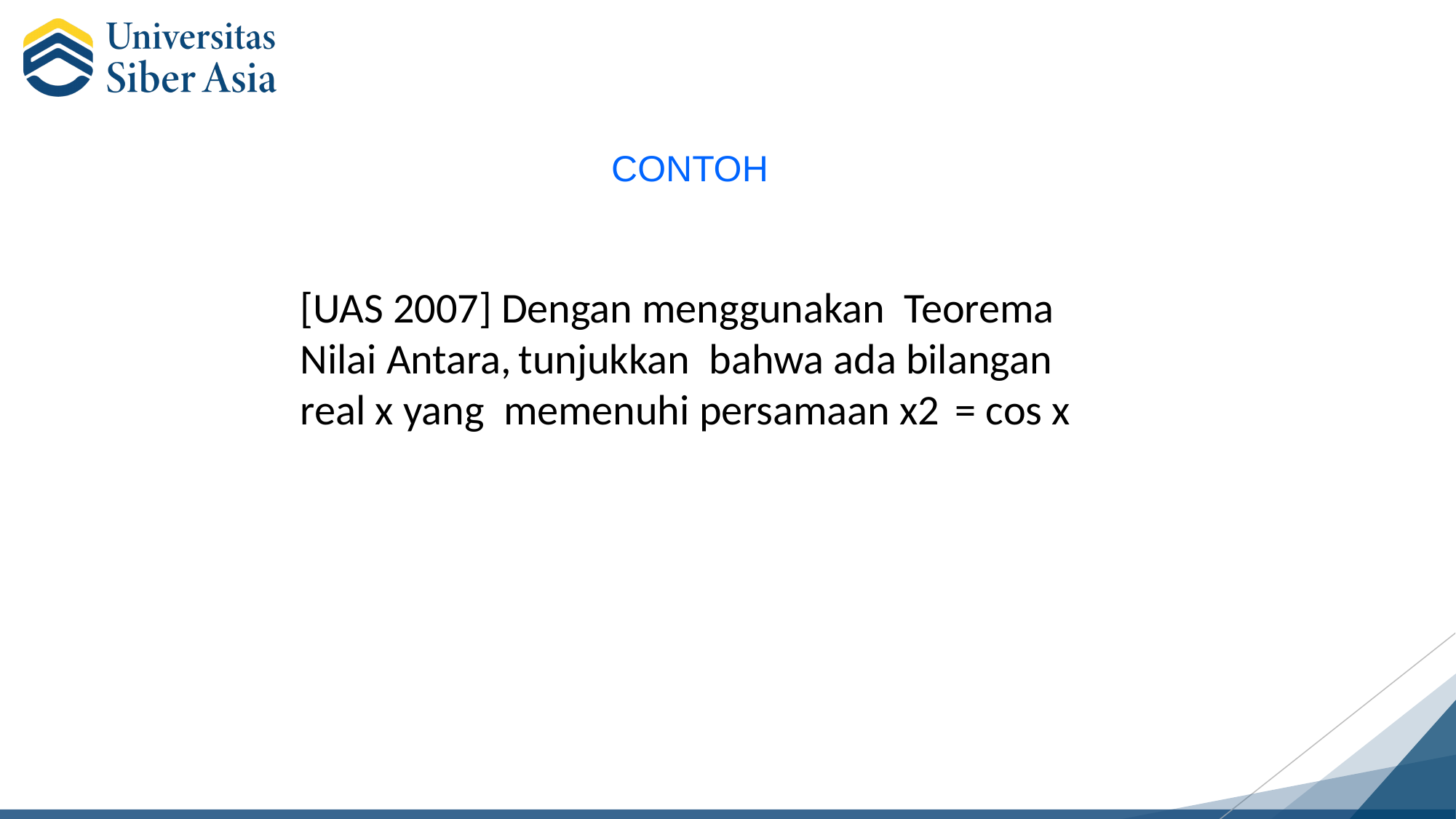

CONTOH
[UAS 2007] Dengan menggunakan  Teorema Nilai Antara,	tunjukkan  bahwa ada bilangan real x yang  memenuhi persamaan x2	= cos x